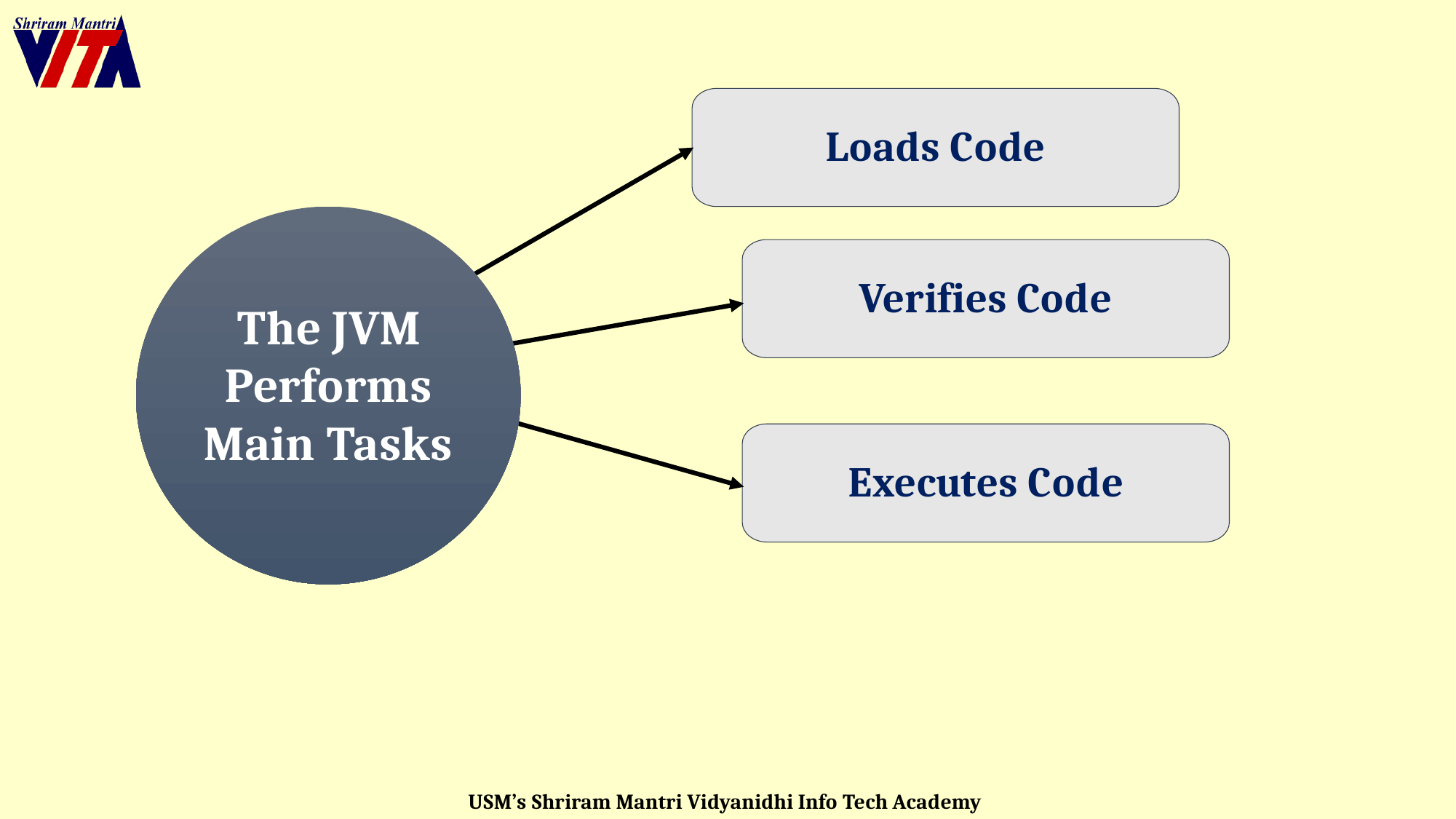

Loads Code

The JVM
Performs
Main Tasks
Verifies Code
Executes Code